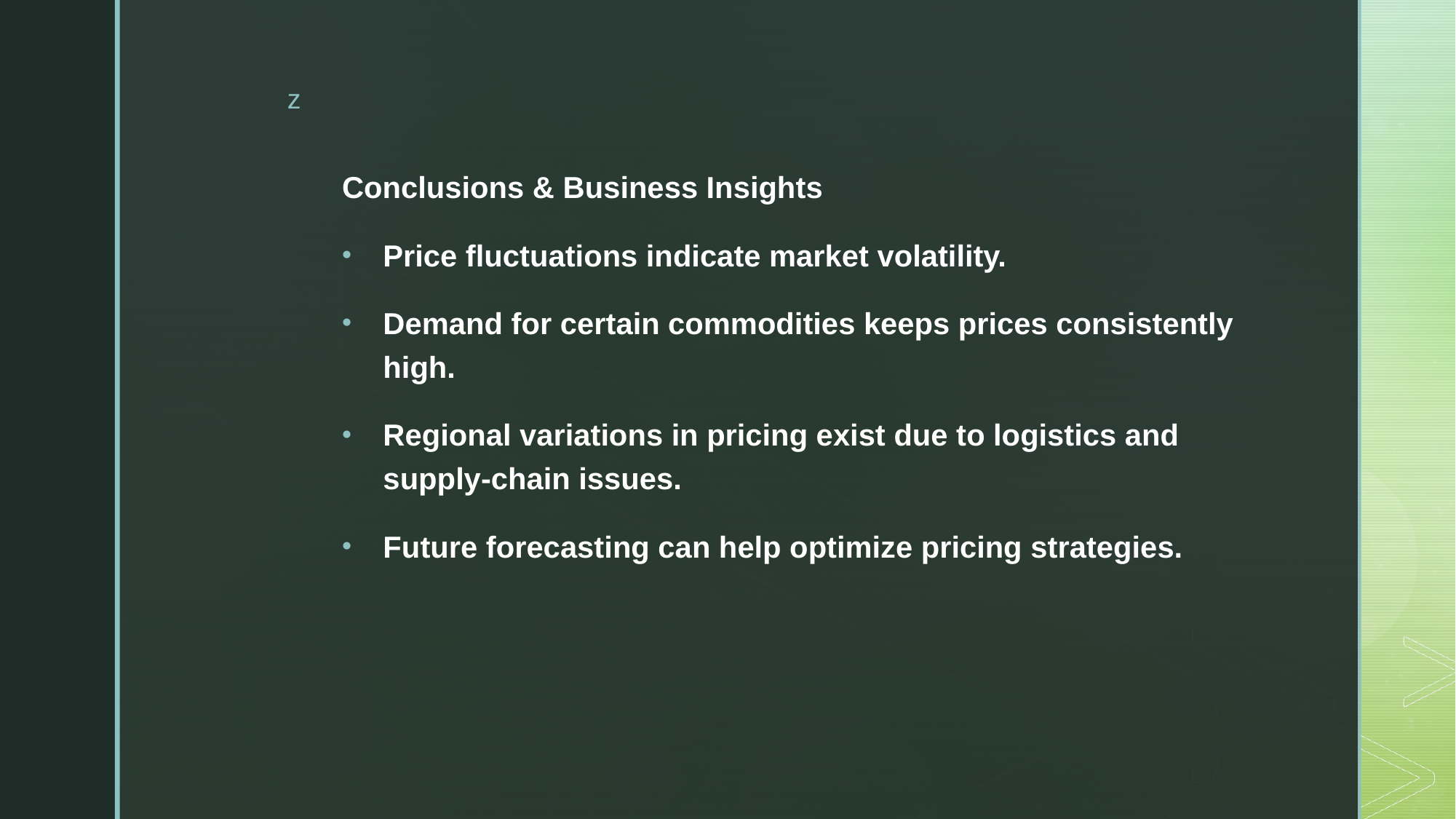

Conclusions & Business Insights
Price fluctuations indicate market volatility.
Demand for certain commodities keeps prices consistently high.
Regional variations in pricing exist due to logistics and supply-chain issues.
Future forecasting can help optimize pricing strategies.